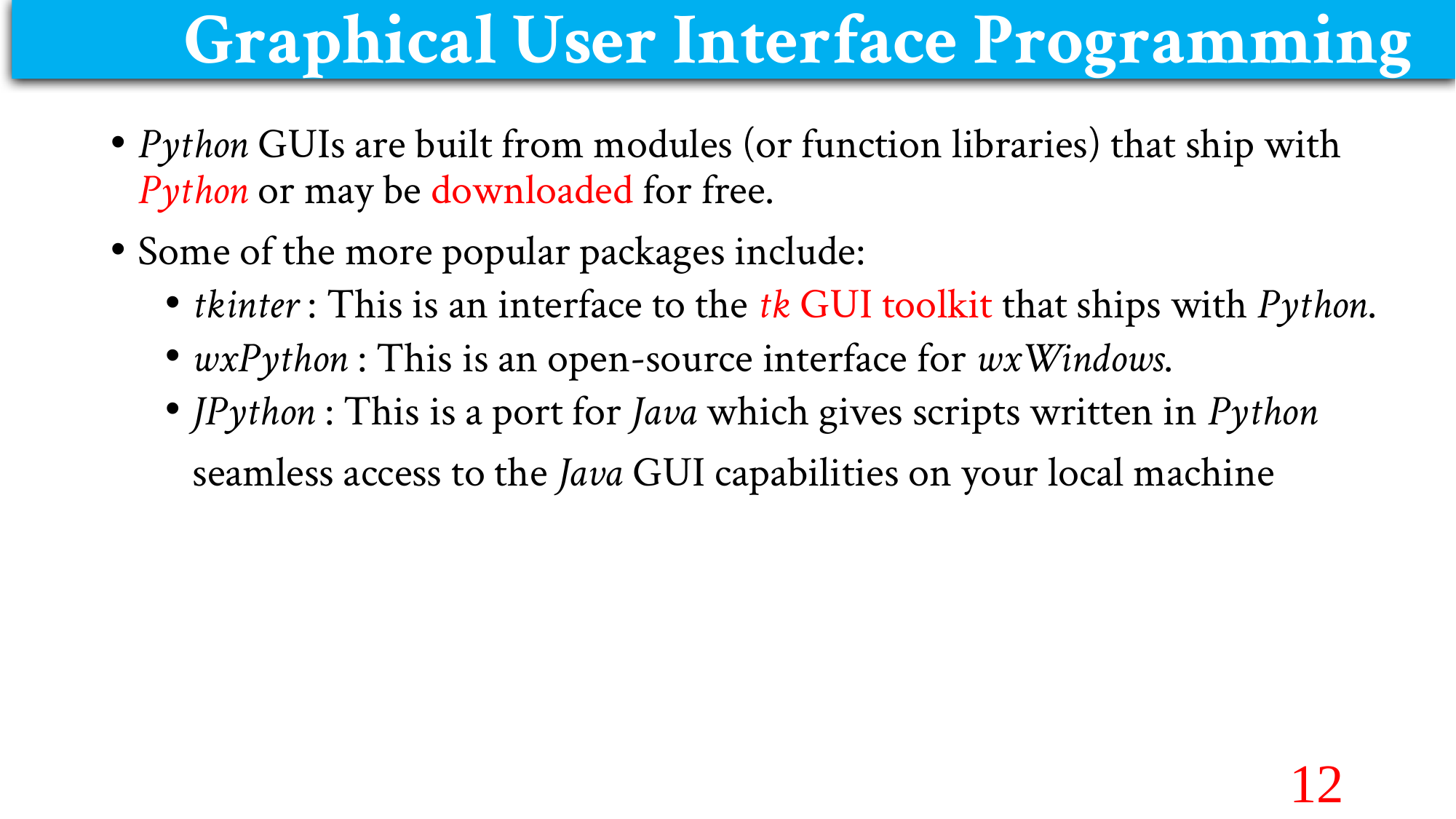

Graphical User Interface Programming
Python GUIs are built from modules (or function libraries) that ship with Python or may be downloaded for free.
Some of the more popular packages include:
tkinter : This is an interface to the tk GUI toolkit that ships with Python.
wxPython : This is an open-source interface for wxWindows.
JPython : This is a port for Java which gives scripts written in Python seamless access to the Java GUI capabilities on your local machine
12